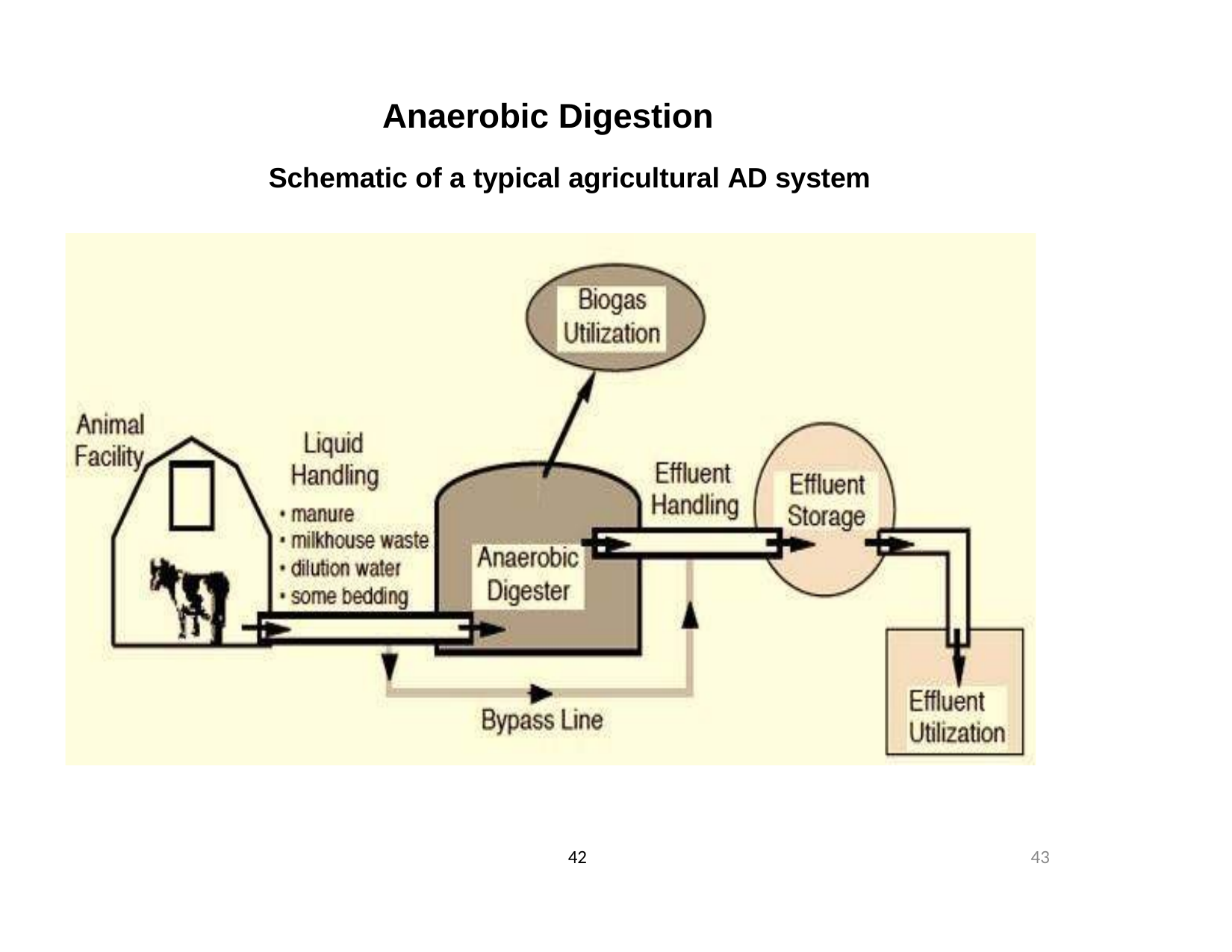

# Anaerobic Digestion
Schematic of a typical agricultural AD system

42
43